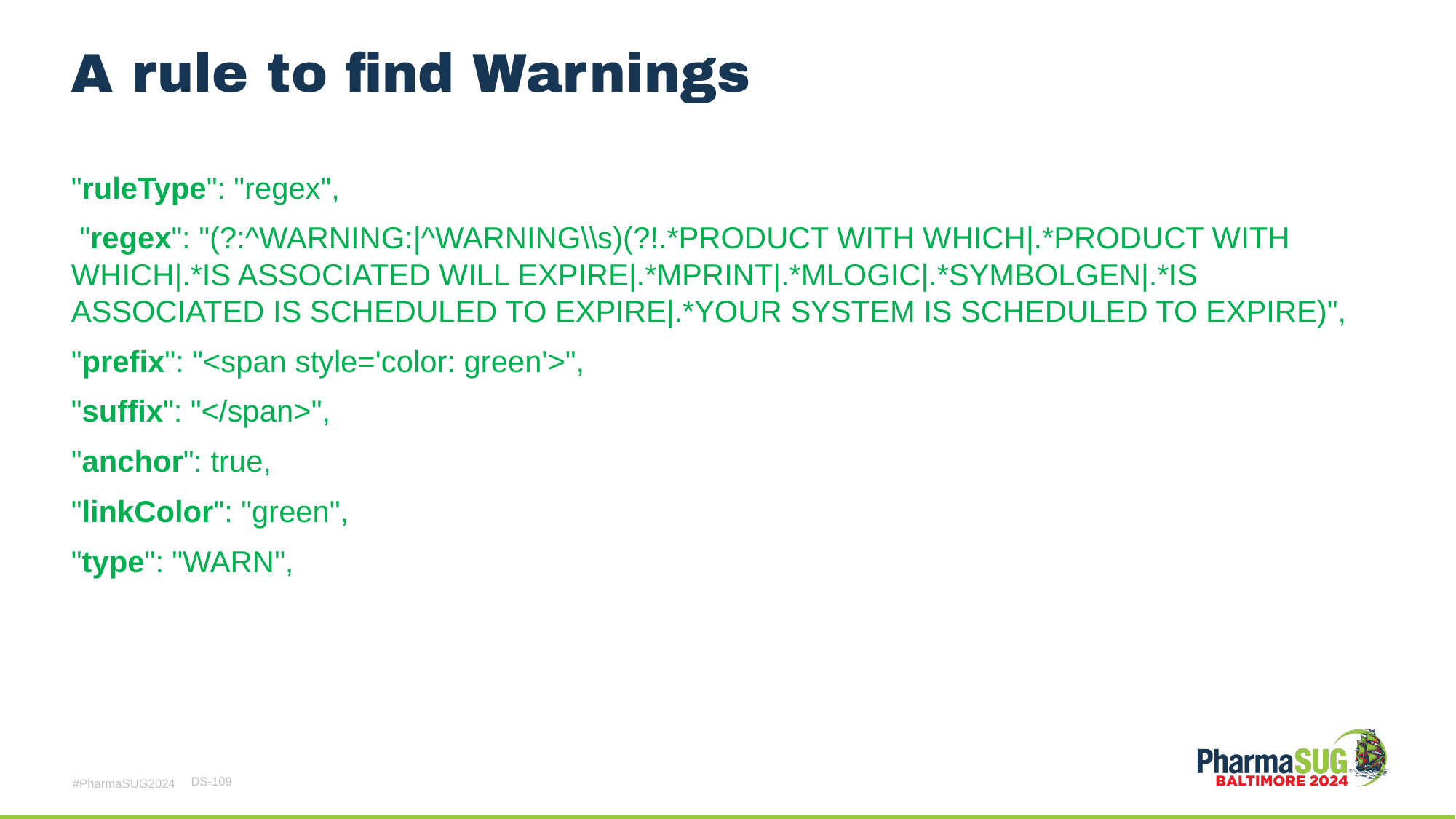

# A rule to find Warnings
"ruleType": "regex",
 "regex": "(?:^WARNING:|^WARNING\\s)(?!.*PRODUCT WITH WHICH|.*PRODUCT WITH WHICH|.*IS ASSOCIATED WILL EXPIRE|.*MPRINT|.*MLOGIC|.*SYMBOLGEN|.*IS ASSOCIATED IS SCHEDULED TO EXPIRE|.*YOUR SYSTEM IS SCHEDULED TO EXPIRE)",
"prefix": "<span style='color: green'>",
"suffix": "</span>",
"anchor": true,
"linkColor": "green",
"type": "WARN",

DS-109